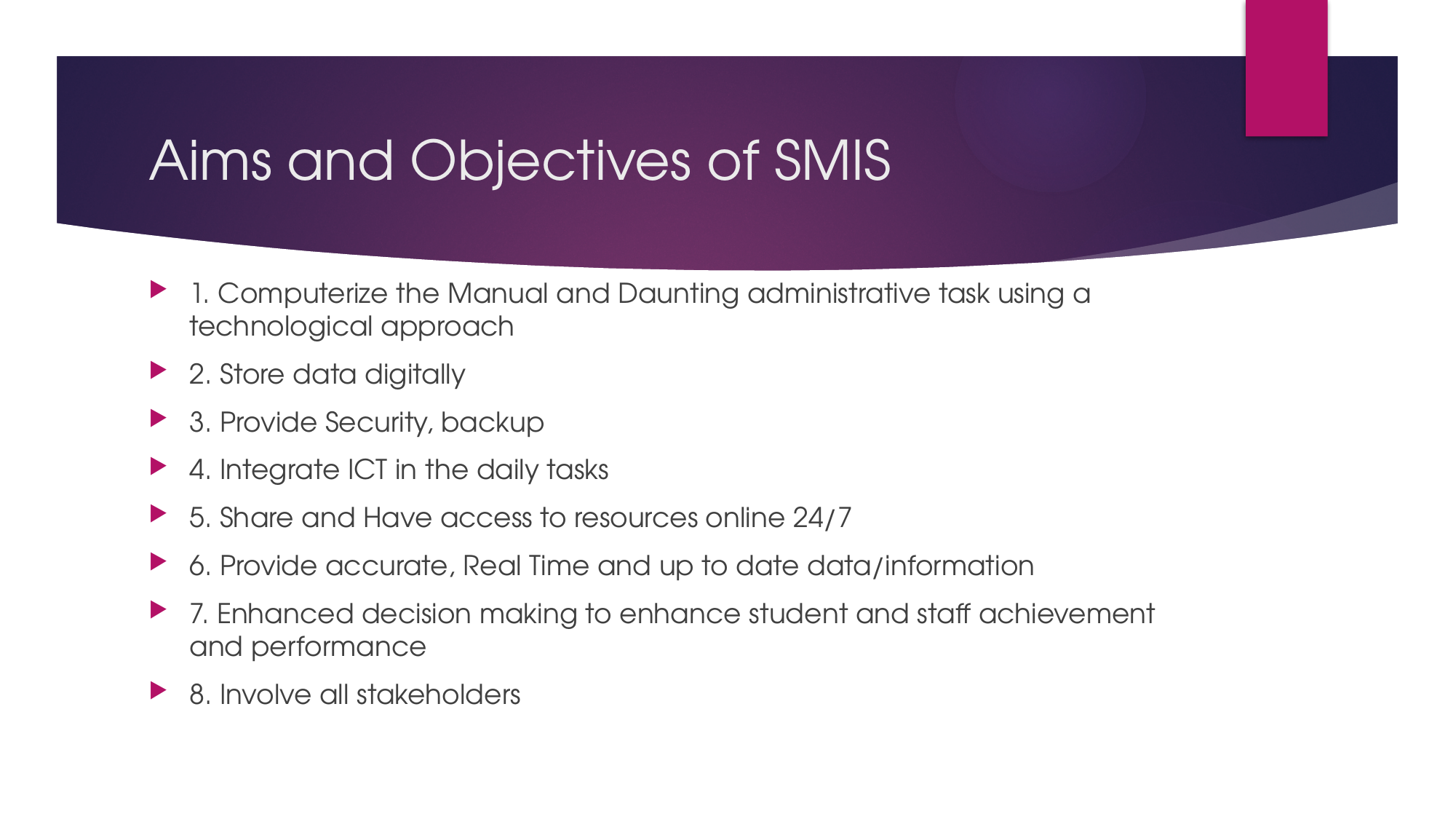

# Aims and Objectives of SMIS
1. Computerize the Manual and Daunting administrative task using a technological approach
2. Store data digitally
3. Provide Security, backup
4. Integrate ICT in the daily tasks
5. Share and Have access to resources online 24/7
6. Provide accurate, Real Time and up to date data/information
7. Enhanced decision making to enhance student and staff achievement and performance
8. Involve all stakeholders